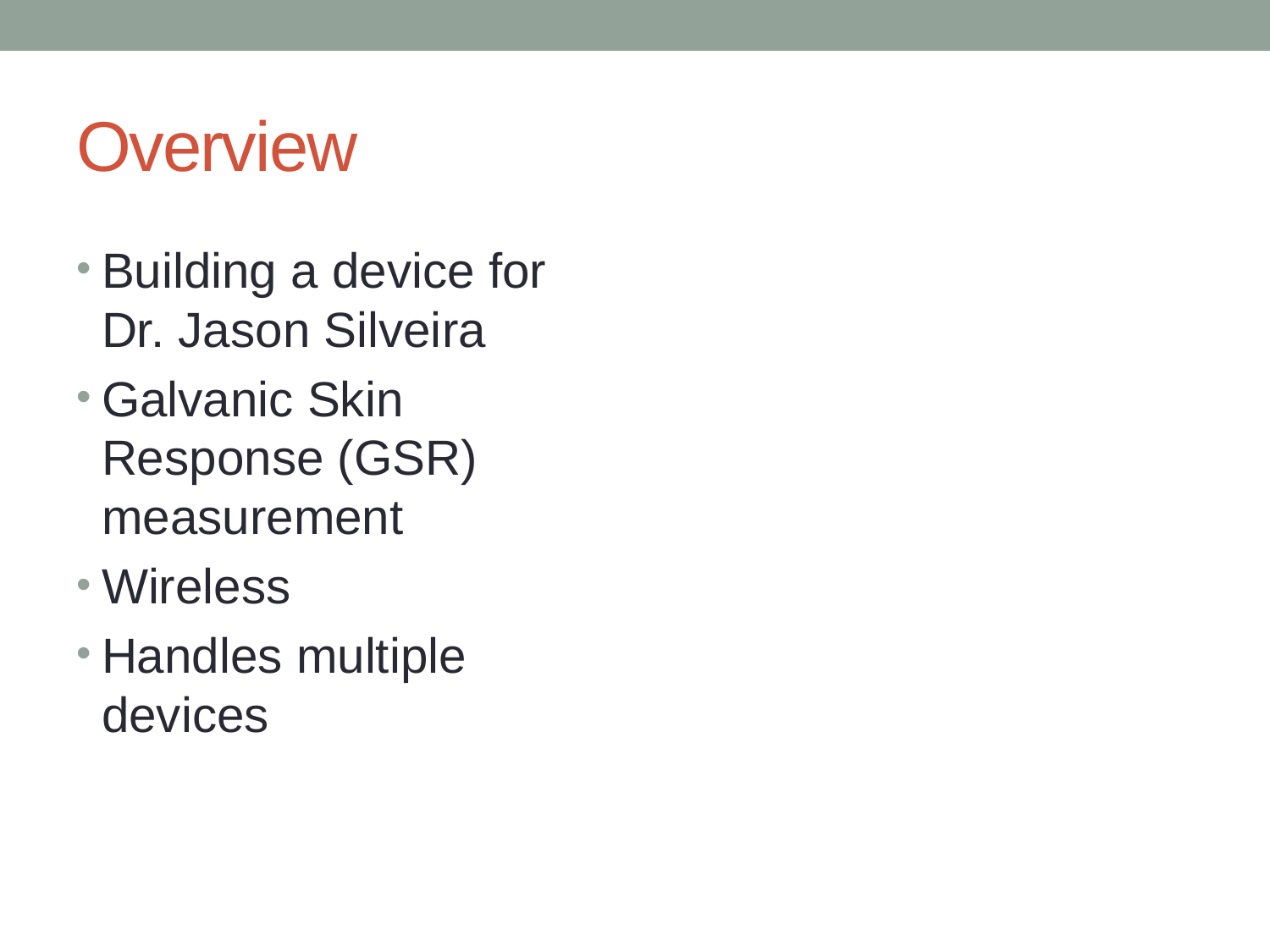

# Overview
Building a device for Dr. Jason Silveira
Galvanic Skin Response (GSR) measurement
Wireless
Handles multiple devices